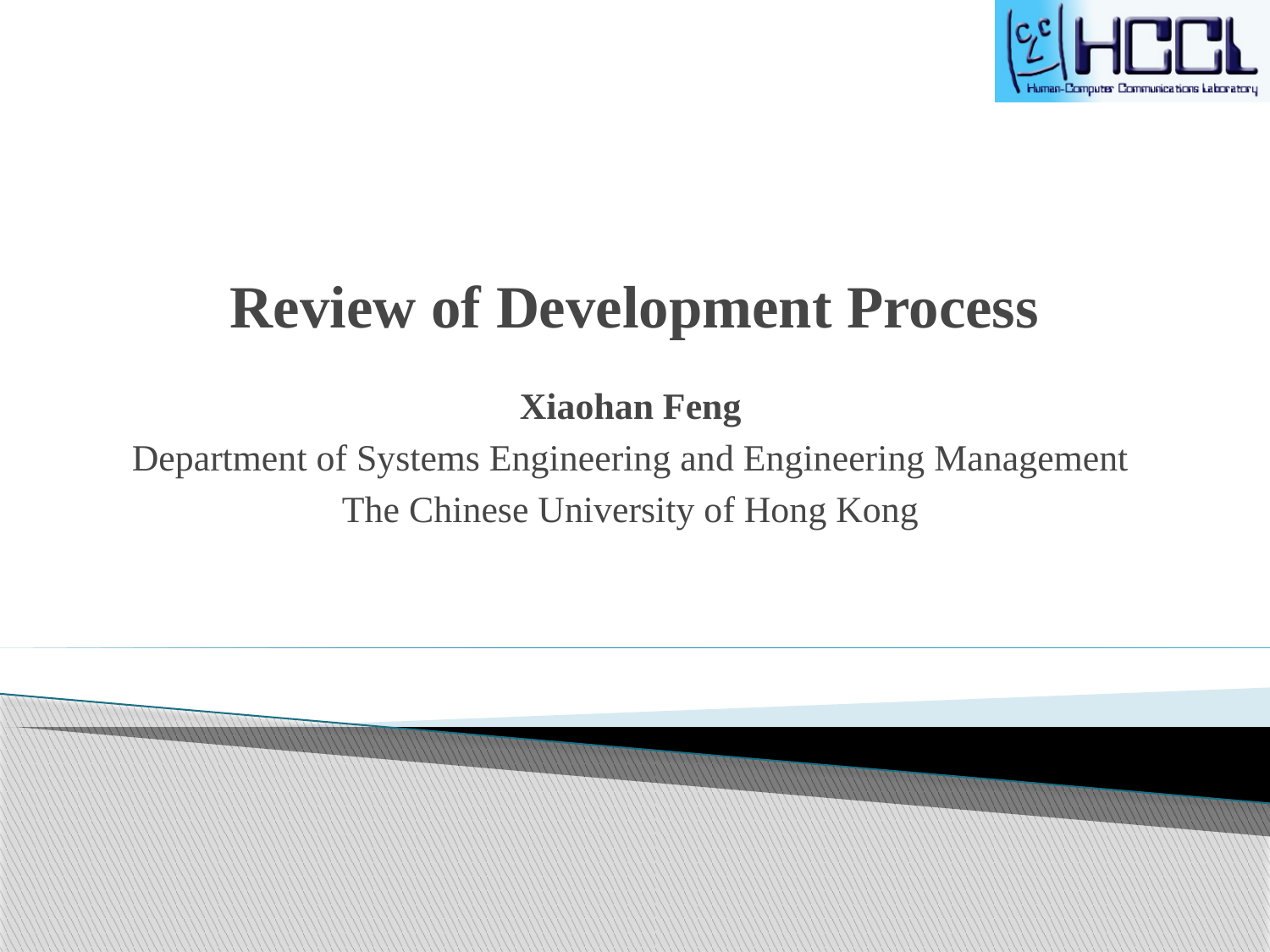

# Review of Development Process
Xiaohan Feng
Department of Systems Engineering and Engineering Management
The Chinese University of Hong Kong